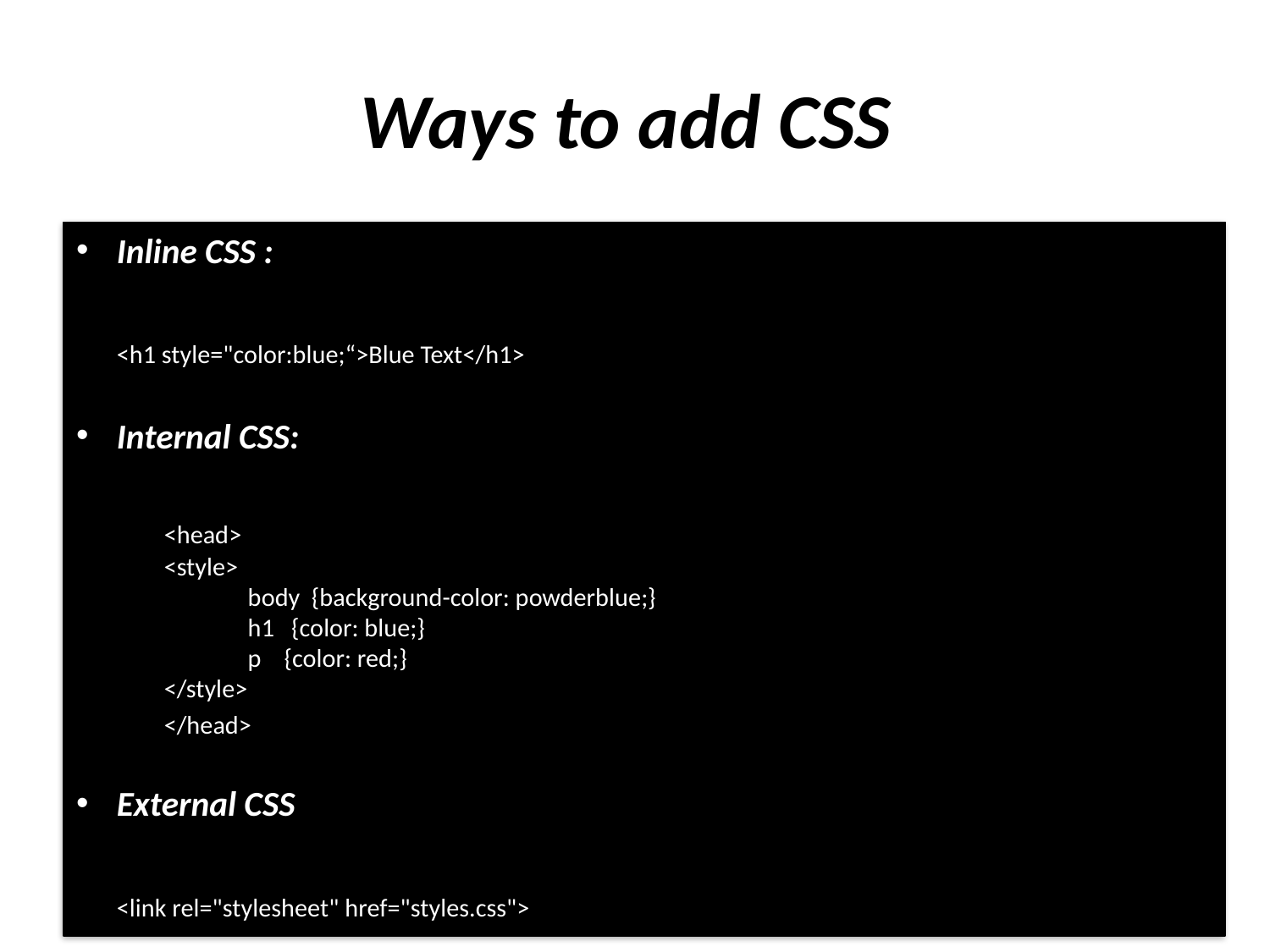

# Ways to add CSS
Inline CSS :

		<h1 style="color:blue;“>Blue Text</h1>

Internal CSS:

	<head>
	<style>
      	body  {background-color: powderblue;}
      	h1   {color: blue;}
      	p    {color: red;}
	</style>
	</head>

External CSS

		<link rel="stylesheet" href="styles.css">